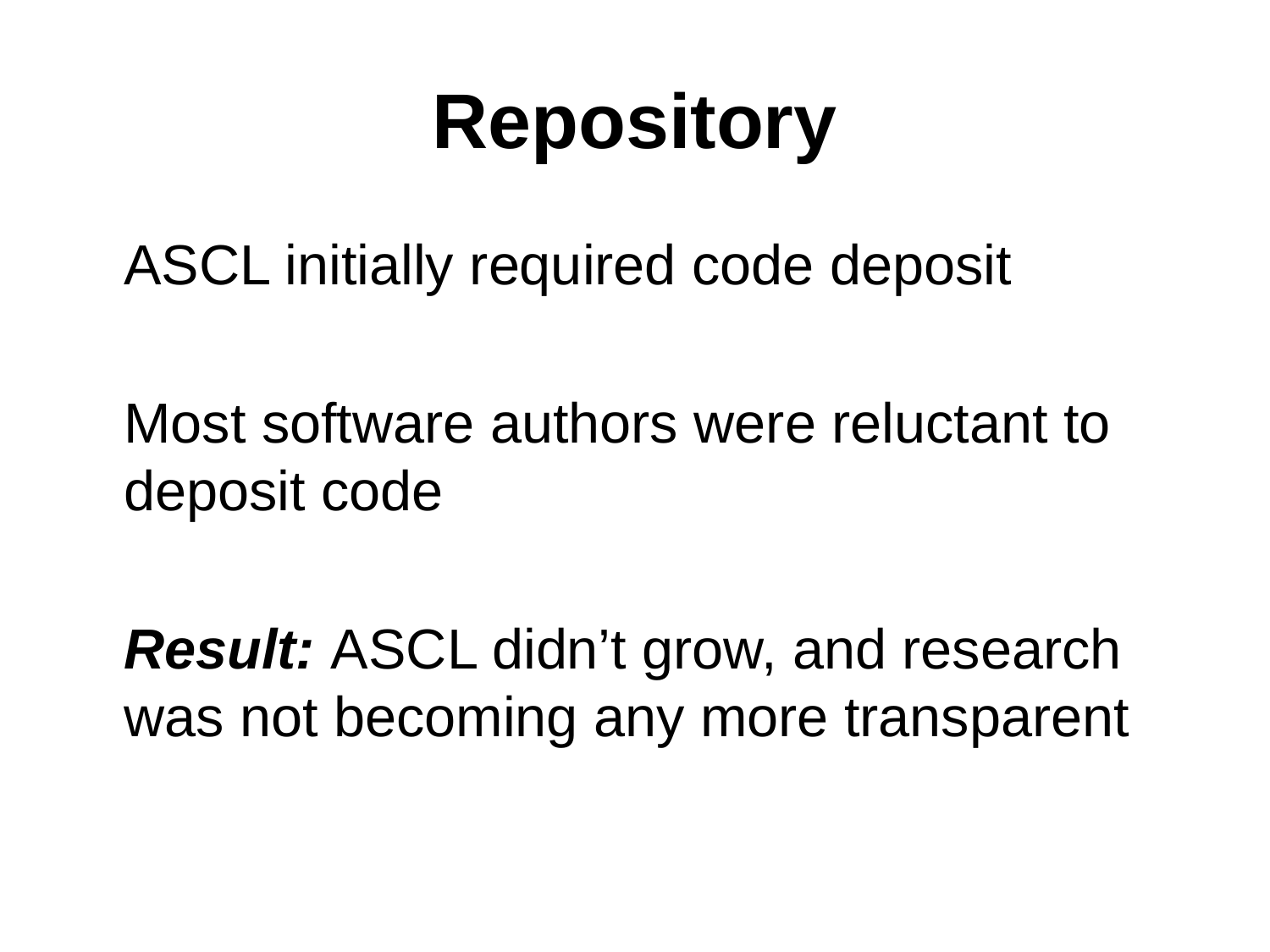

# Repository
ASCL initially required code deposit

Most software authors were reluctant to deposit code

Result: ASCL didn’t grow, and research was not becoming any more transparent